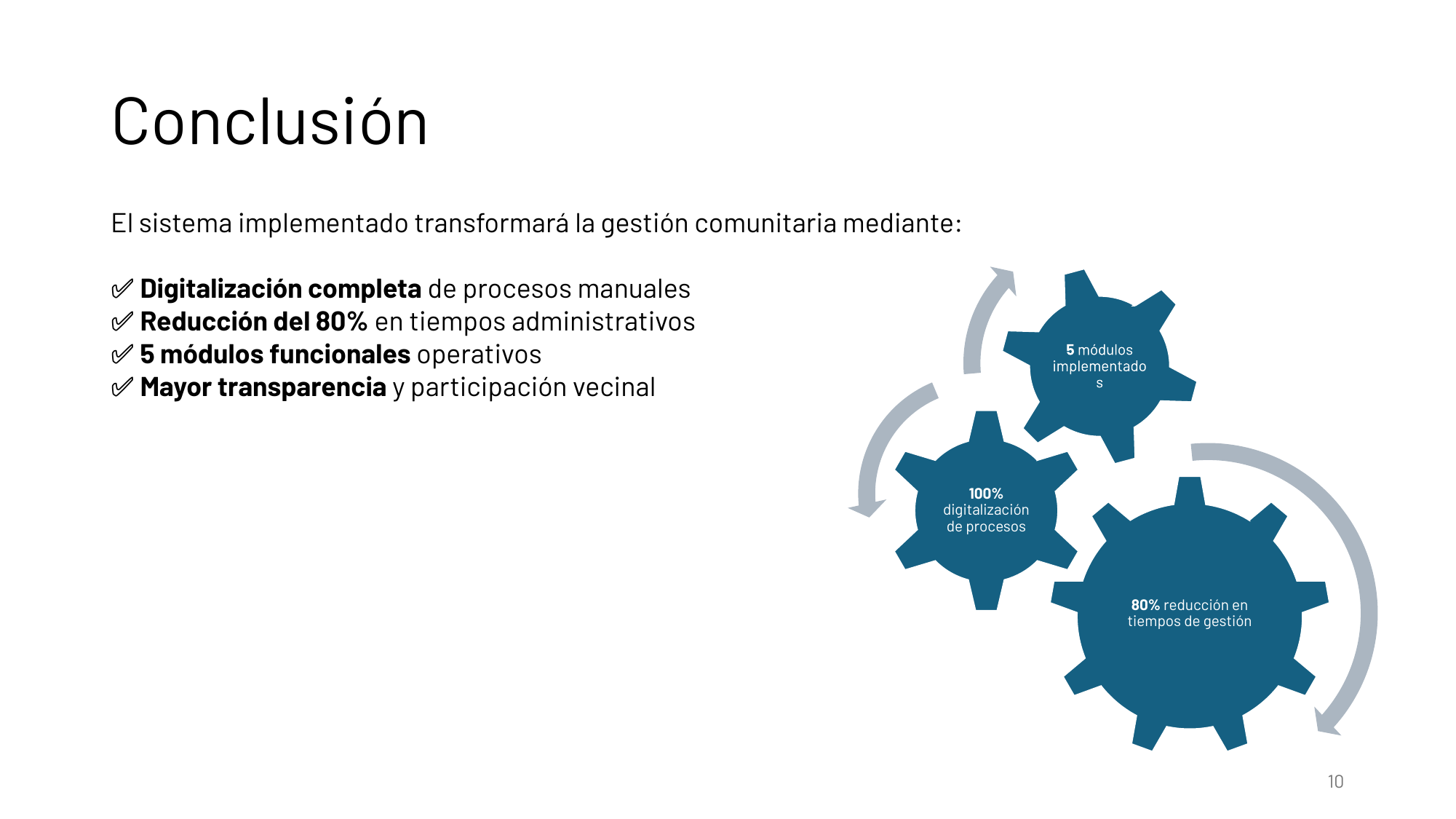

# Conclusión
El sistema implementado transformará la gestión comunitaria mediante:

✅ Digitalización completa de procesos manuales
✅ Reducción del 80% en tiempos administrativos
✅ 5 módulos funcionales operativos
✅ Mayor transparencia y participación vecinal
80% reducción en tiempos de gestión
100% digitalización de procesos
5 módulos implementados

10